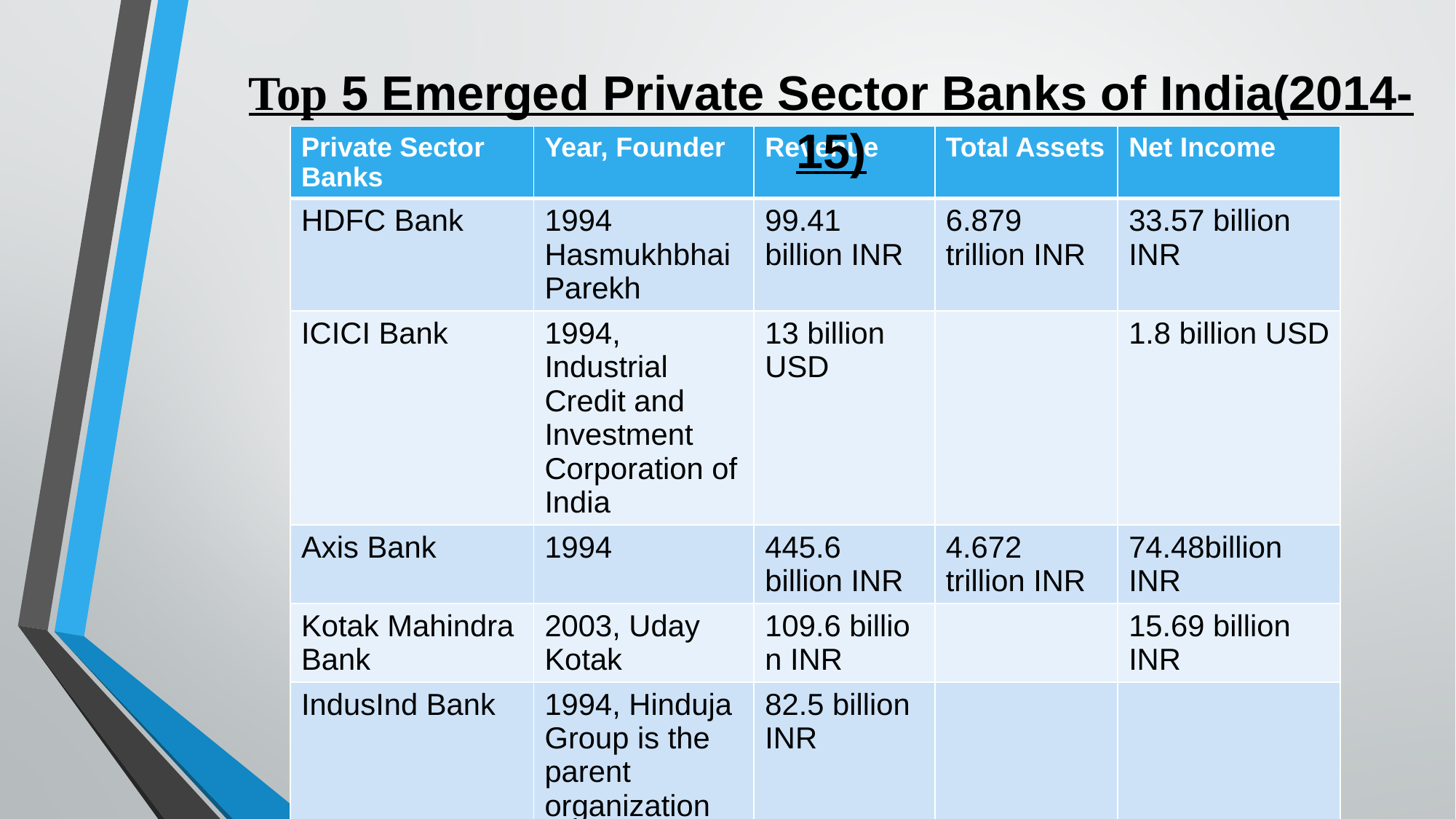

Top 5 Emerged Private Sector Banks of India(2014-15)
| Private Sector Banks | Year, Founder | Revenue | Total Assets | Net Income |
| --- | --- | --- | --- | --- |
| HDFC Bank | 1994 Hasmukhbhai Parekh | 99.41 billion INR | 6.879 trillion INR | 33.57 billion INR |
| ICICI Bank | 1994, Industrial Credit and Investment Corporation of India | 13 billion USD |  | 1.8 billion USD |
| Axis Bank | 1994 | 445.6 billion INR | 4.672 trillion INR | 74.48billion INR |
| Kotak Mahindra Bank | 2003, Uday Kotak | 109.6 billion INR |  | 15.69 billion INR |
| IndusInd Bank | 1994, Hinduja Group is the parent organization | 82.5 billion INR |  |  |